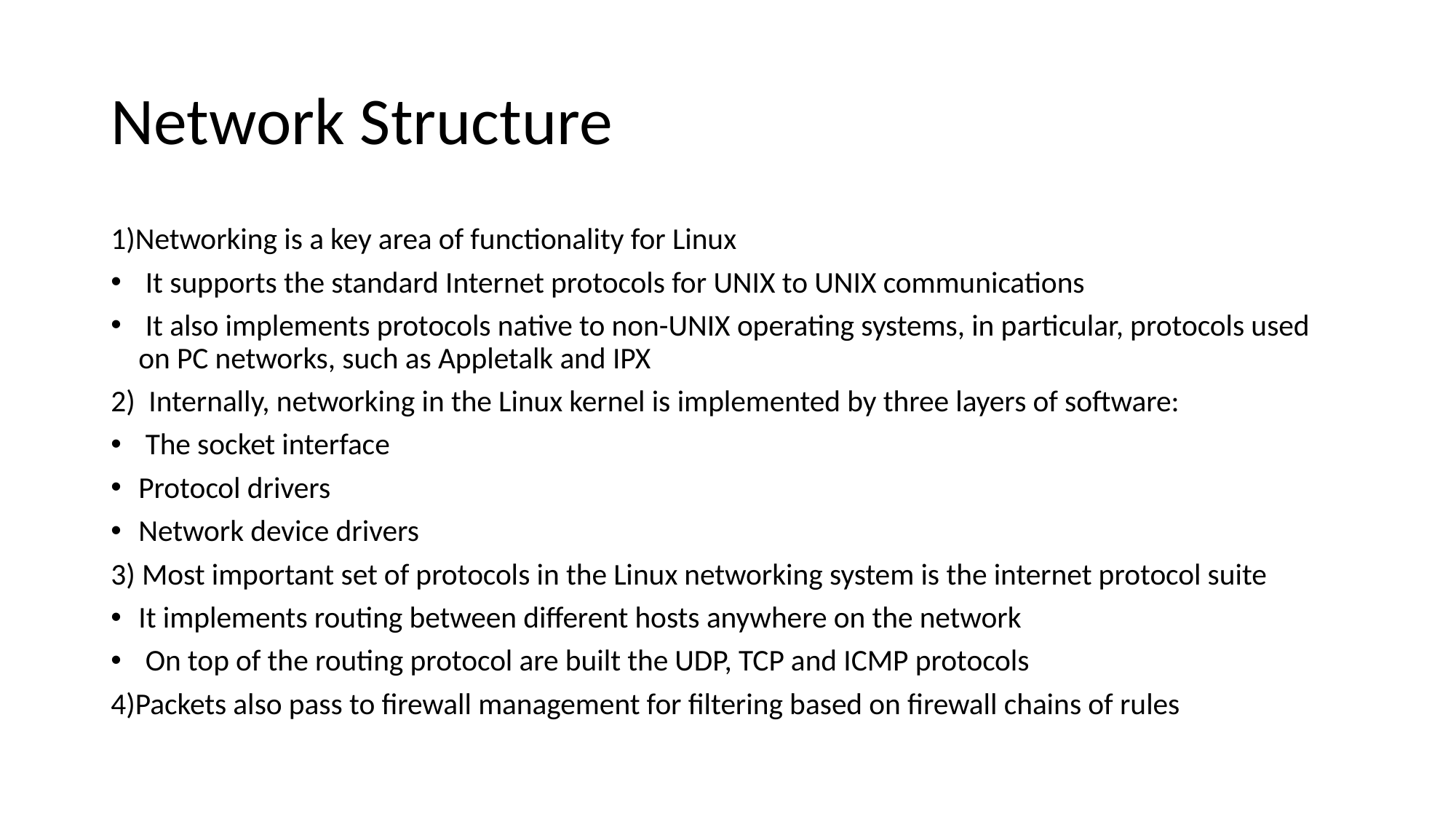

# Network Structure
1)Networking is a key area of functionality for Linux
 It supports the standard Internet protocols for UNIX to UNIX communications
 It also implements protocols native to non-UNIX operating systems, in particular, protocols used on PC networks, such as Appletalk and IPX
2)  Internally, networking in the Linux kernel is implemented by three layers of software:
 The socket interface
Protocol drivers
Network device drivers
3) Most important set of protocols in the Linux networking system is the internet protocol suite
It implements routing between different hosts anywhere on the network
 On top of the routing protocol are built the UDP, TCP and ICMP protocols
4)Packets also pass to firewall management for filtering based on firewall chains of rules